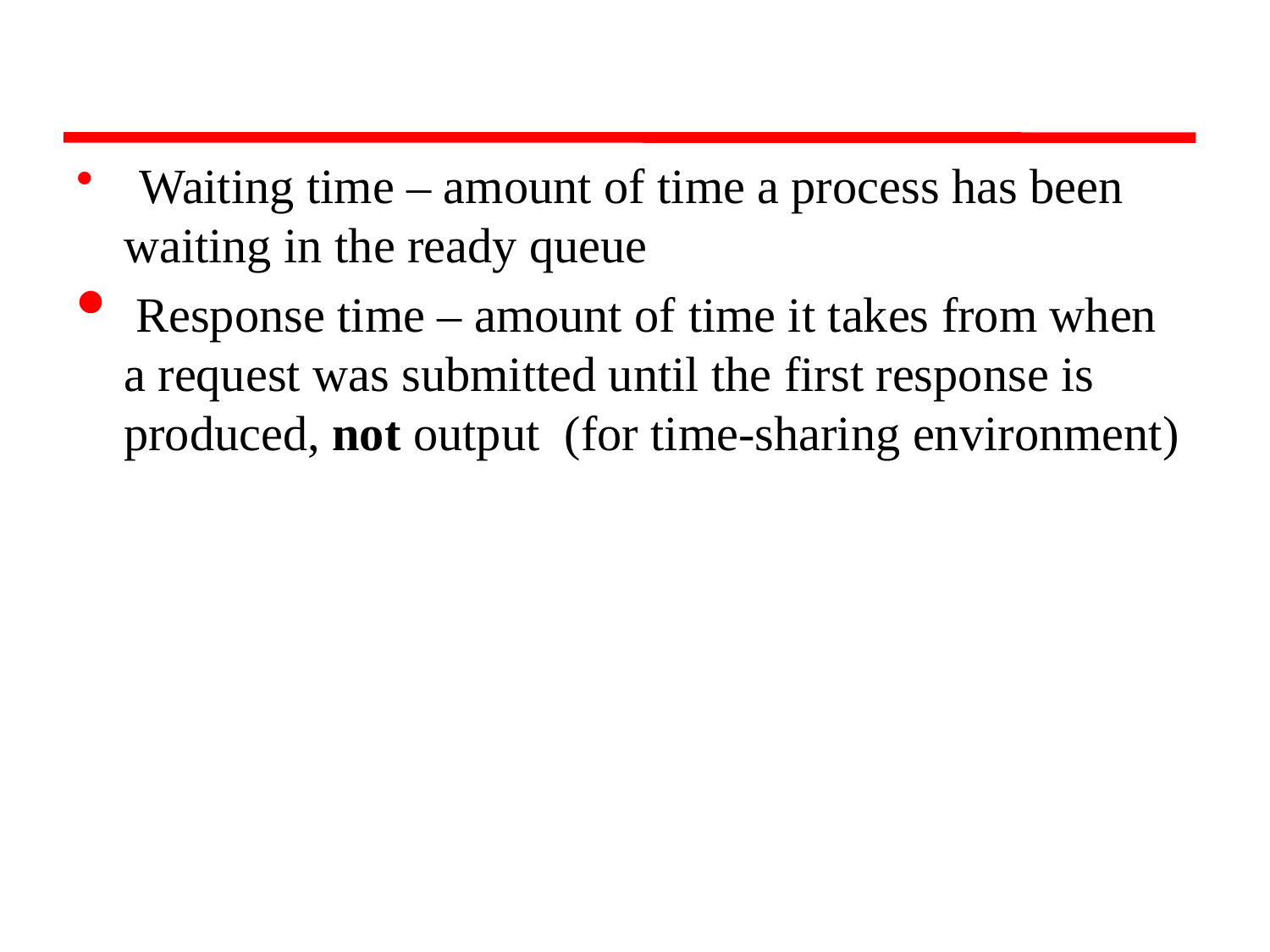

#
 Waiting time – amount of time a process has been waiting in the ready queue
 Response time – amount of time it takes from when a request was submitted until the first response is produced, not output  (for time-sharing environment)